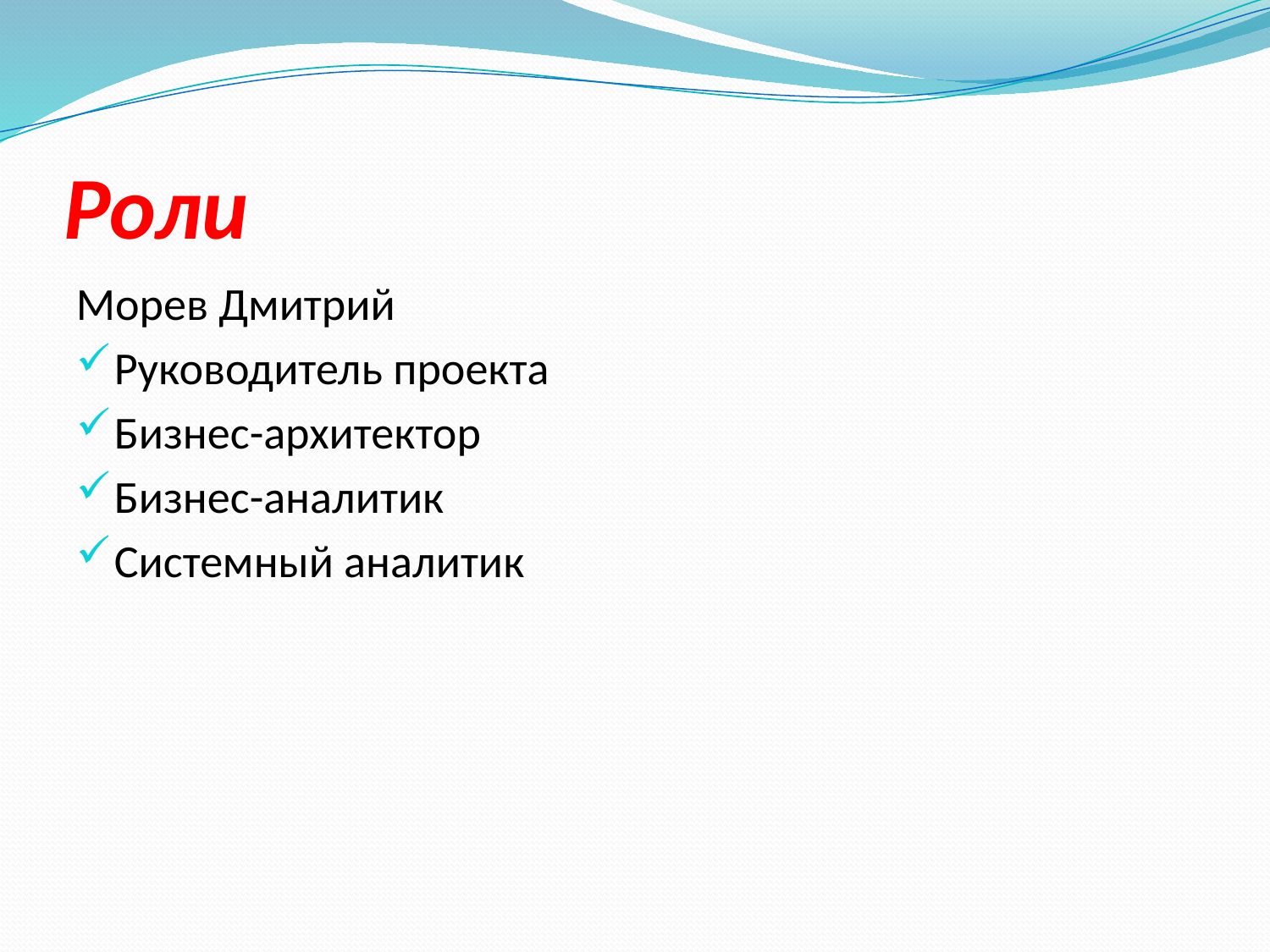

# Роли
Морев Дмитрий
Руководитель проекта
Бизнес-архитектор
Бизнес-аналитик
Системный аналитик